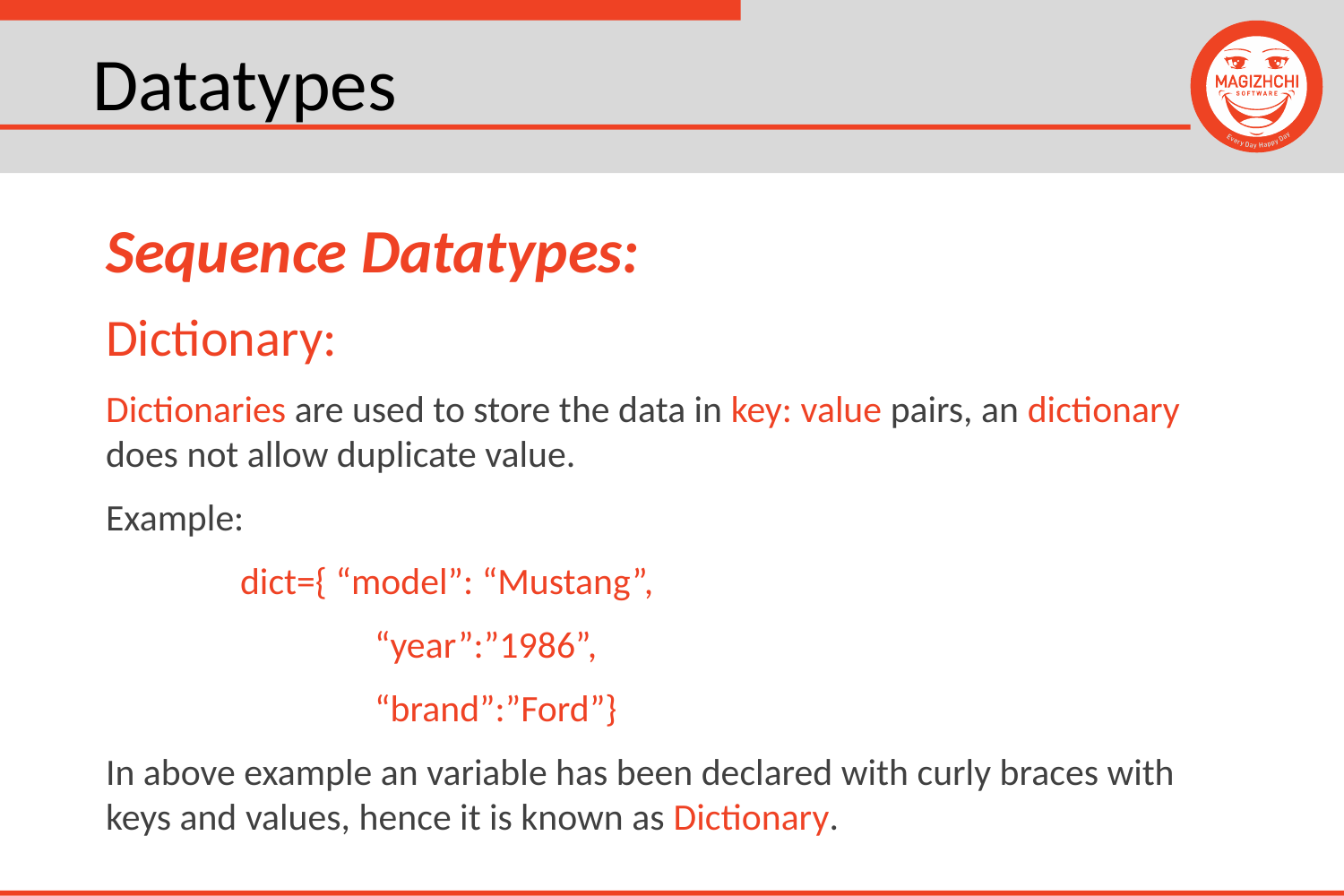

# Datatypes
Sequence Datatypes:
Dictionary:
Dictionaries are used to store the data in key: value pairs, an dictionary does not allow duplicate value.
Example:
	dict={ “model”: “Mustang”,
		“year”:”1986”,
		“brand”:”Ford”}
In above example an variable has been declared with curly braces with keys and values, hence it is known as Dictionary.